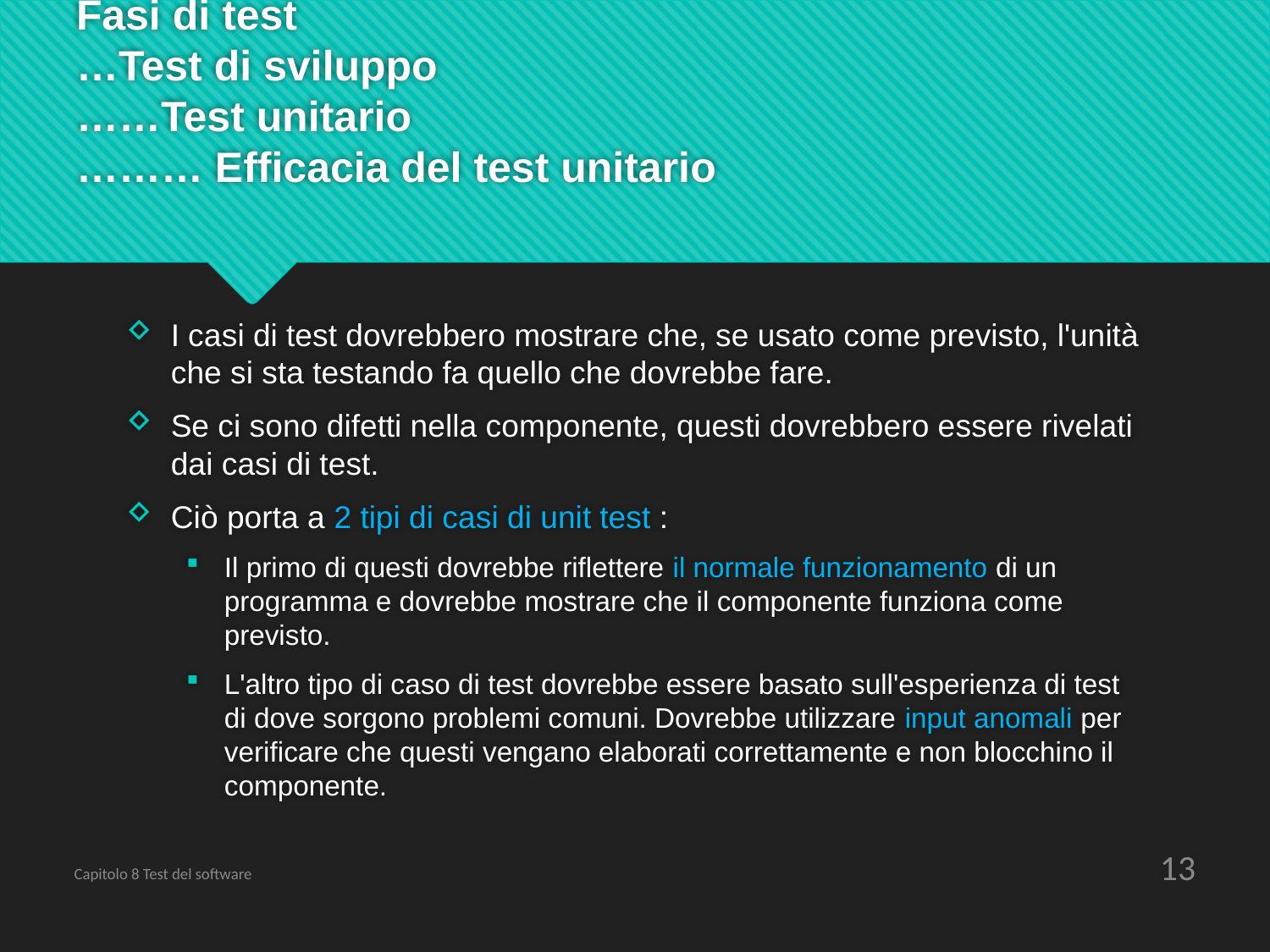

# Fasi di test …Test di sviluppo ……Test unitario ……… Efficacia del test unitario
I casi di test dovrebbero mostrare che, se usato come previsto, l'unità che si sta testando fa quello che dovrebbe fare.
Se ci sono difetti nella componente, questi dovrebbero essere rivelati dai casi di test.
Ciò porta a 2 tipi di casi di unit test :
Il primo di questi dovrebbe riflettere il normale funzionamento di un programma e dovrebbe mostrare che il componente funziona come previsto.
L'altro tipo di caso di test dovrebbe essere basato sull'esperienza di test di dove sorgono problemi comuni. Dovrebbe utilizzare input anomali per verificare che questi vengano elaborati correttamente e non blocchino il componente.
13
Capitolo 8 Test del software